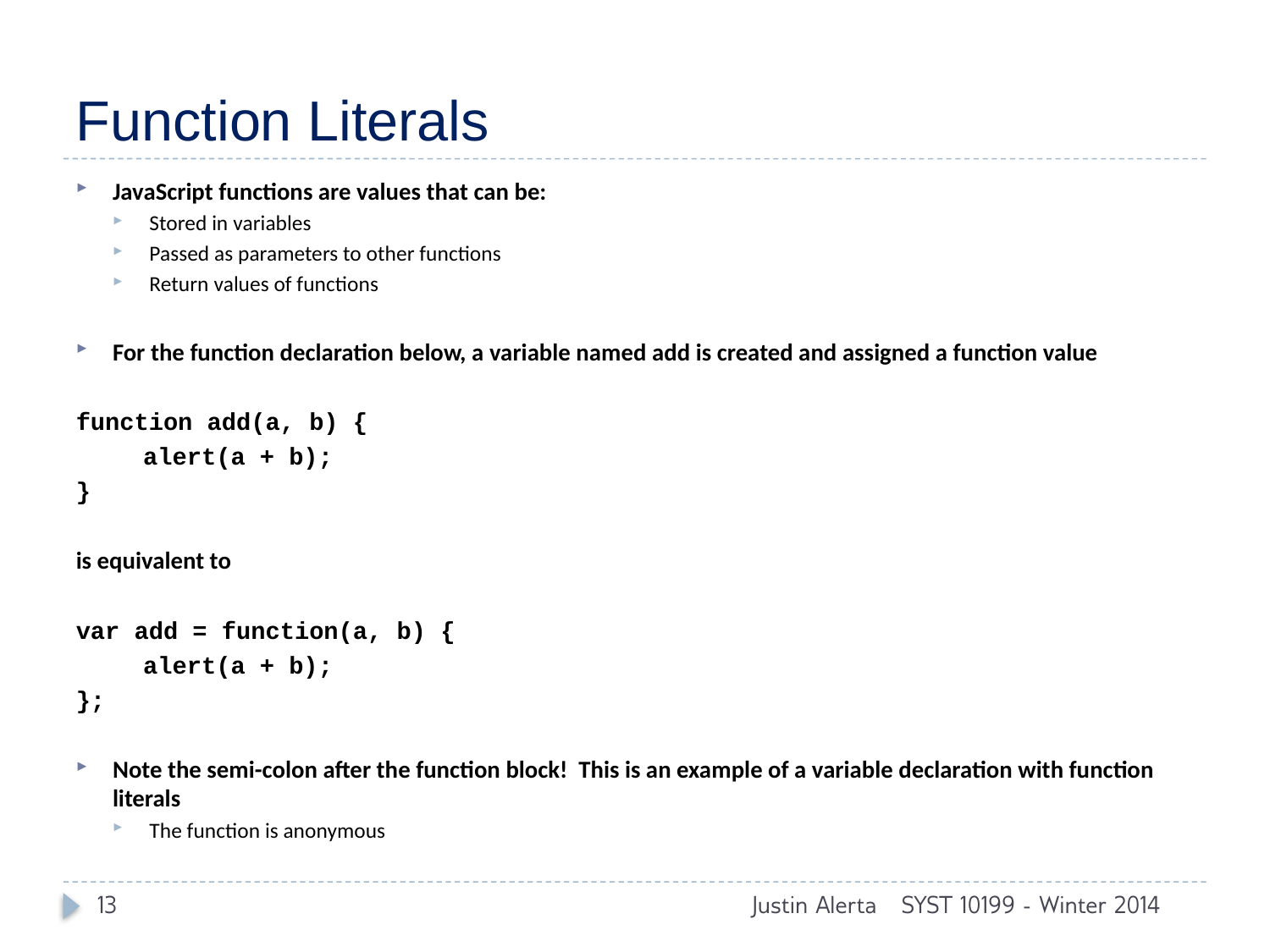

# Function Literals
JavaScript functions are values that can be:
Stored in variables
Passed as parameters to other functions
Return values of functions

For the function declaration below, a variable named add is created and assigned a function value

function add(a, b) {
	alert(a + b);
}

is equivalent to

var add = function(a, b) {
	alert(a + b);
};

Note the semi-colon after the function block!  This is an example of a variable declaration with function literals
The function is anonymous
13
Justin Alerta
SYST 10199 - Winter 2014